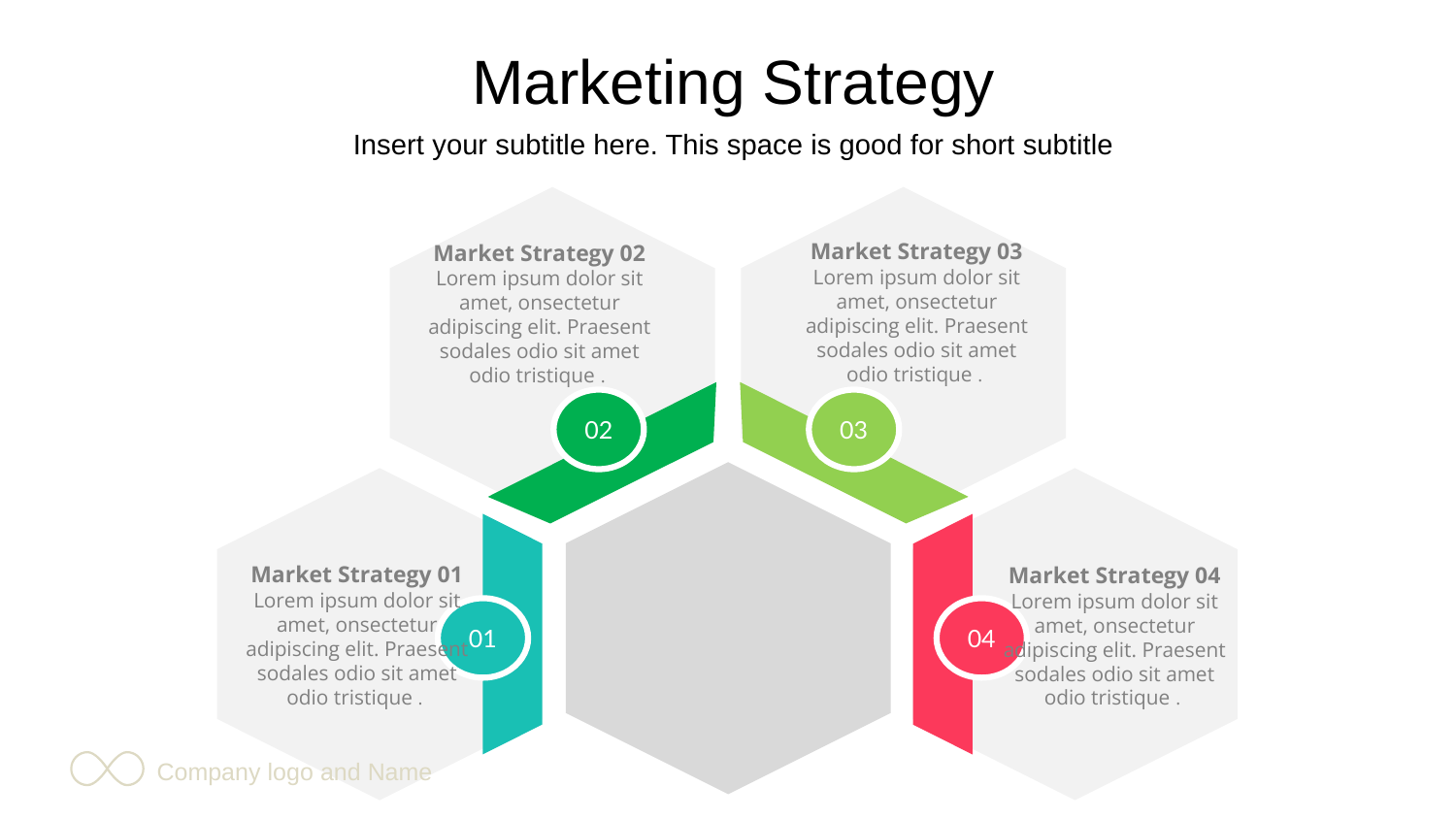

Marketing Strategy
Insert your subtitle here. This space is good for short subtitle

02

03

01

04

Market Strategy 03
Lorem ipsum dolor sit amet, onsectetur adipiscing elit. Praesent sodales odio sit amet odio tristique .
Market Strategy 02
Lorem ipsum dolor sit amet, onsectetur adipiscing elit. Praesent sodales odio sit amet odio tristique .
Market Strategy 01
Lorem ipsum dolor sit amet, onsectetur adipiscing elit. Praesent sodales odio sit amet odio tristique .
Market Strategy 04
Lorem ipsum dolor sit amet, onsectetur adipiscing elit. Praesent sodales odio sit amet odio tristique .
Company logo and Name